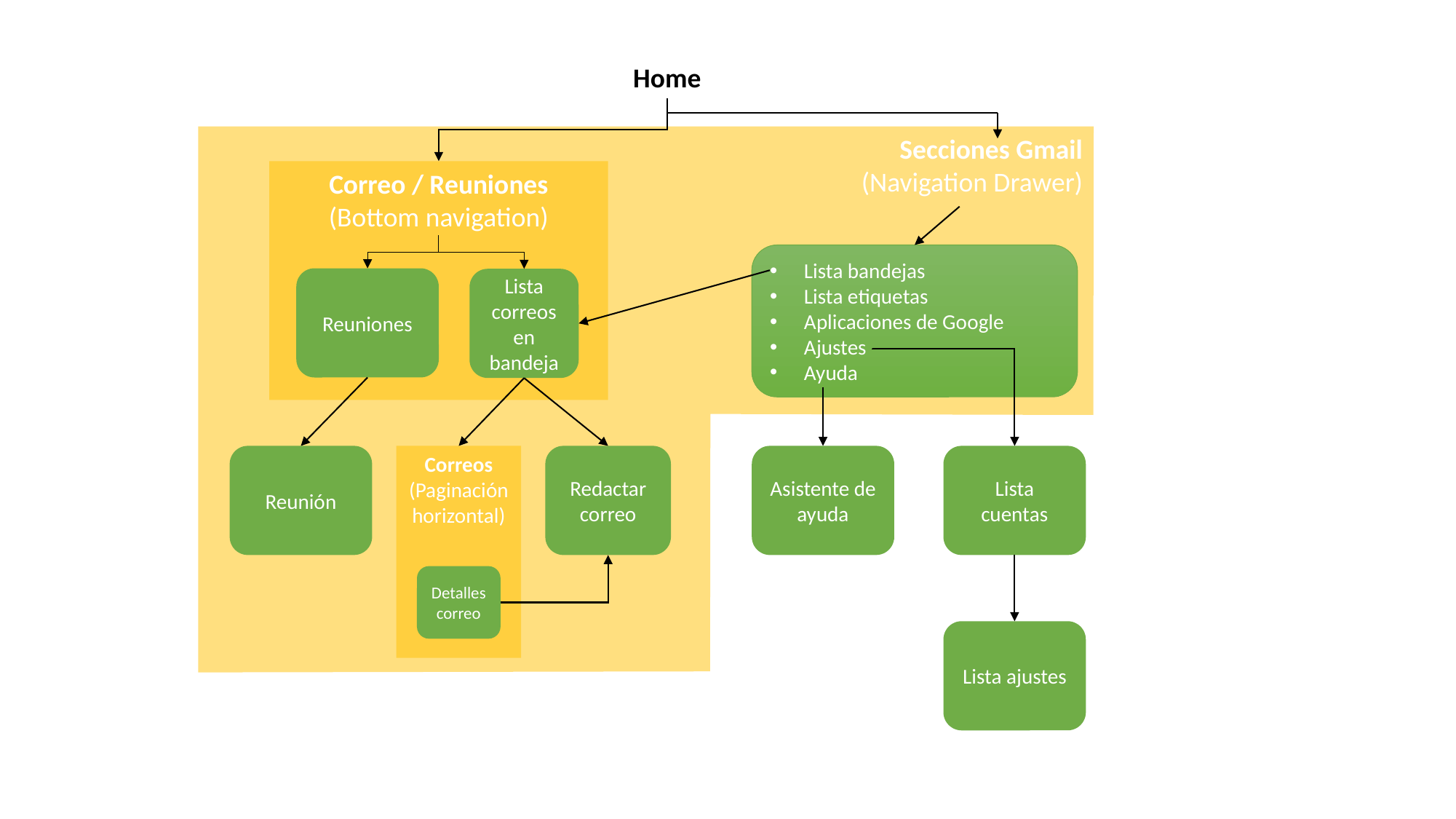

Home
Secciones Gmail
(Navigation Drawer)
Correo / Reuniones
(Bottom navigation)
Reuniones
Lista correos en bandeja
Lista bandejas
Lista etiquetas
Aplicaciones de Google
Ajustes
Ayuda
Reunión
Correos
(Paginación horizontal)
Redactar correo
Asistente de ayuda
Lista cuentas
Detalles correo
Lista ajustes